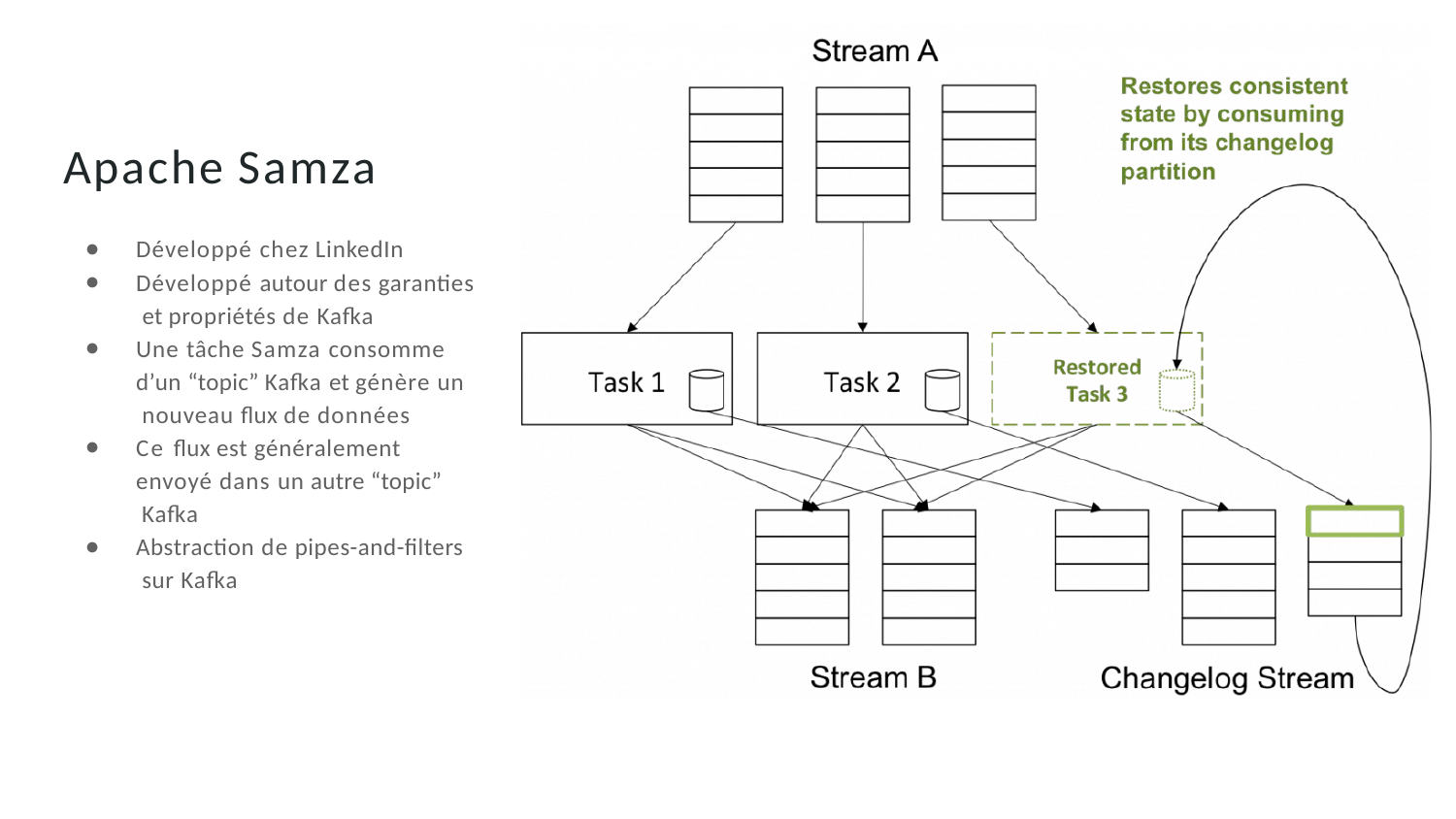

# Apache Samza
Développé chez LinkedIn
Développé autour des garanties  et propriétés de Kafka
Une tâche Samza consomme  d’un “topic” Kafka et génère un  nouveau flux de données
Ce flux est généralement  envoyé dans un autre “topic”  Kafka
Abstraction de pipes-and-filters  sur Kafka